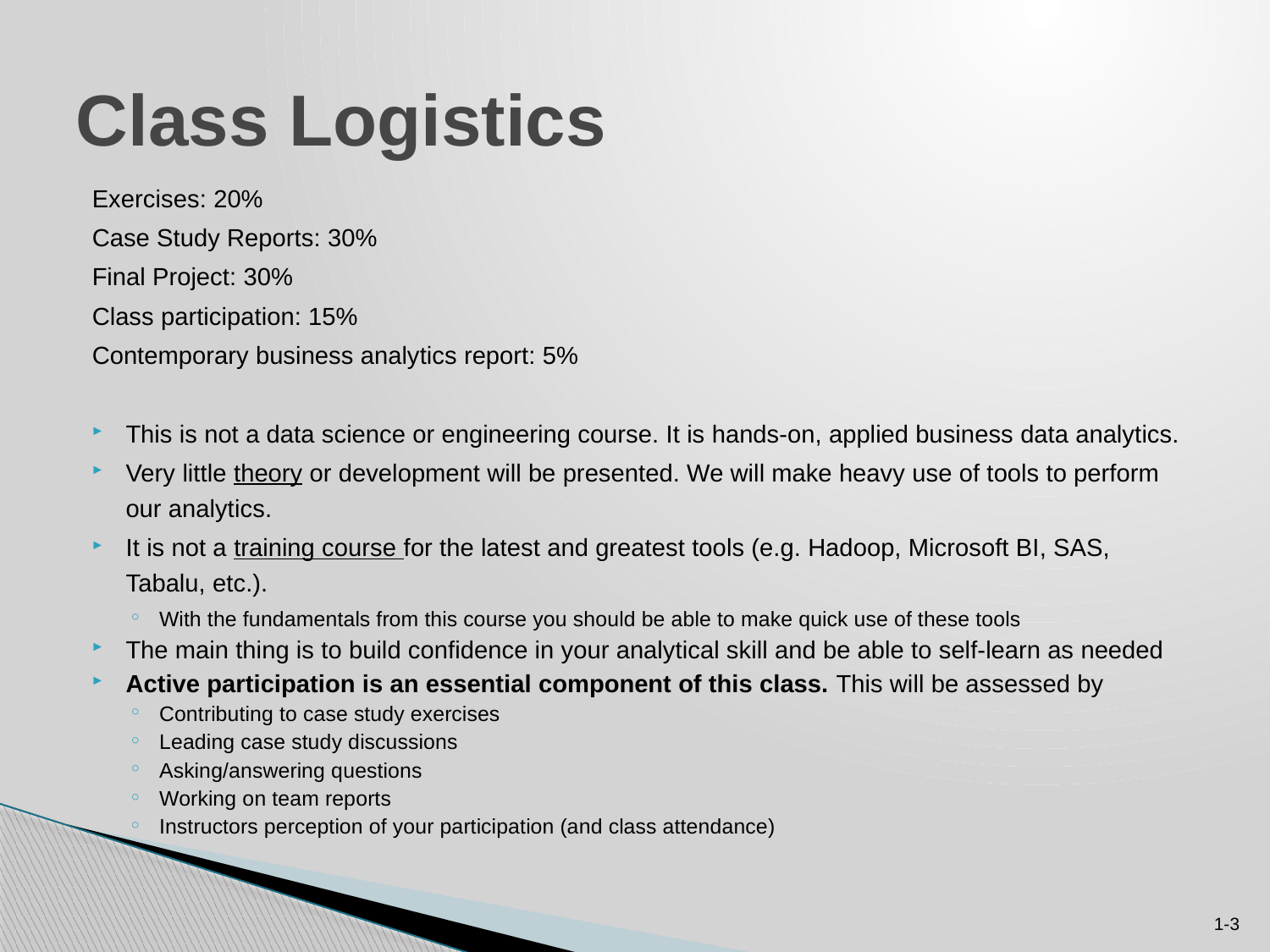

3
# Class Logistics
Exercises: 20%
Case Study Reports: 30%
Final Project: 30%
Class participation: 15%
Contemporary business analytics report: 5%

This is not a data science or engineering course. It is hands-on, applied business data analytics.
Very little theory or development will be presented. We will make heavy use of tools to perform our analytics.
It is not a training course for the latest and greatest tools (e.g. Hadoop, Microsoft BI, SAS, Tabalu, etc.).
With the fundamentals from this course you should be able to make quick use of these tools
The main thing is to build confidence in your analytical skill and be able to self-learn as needed
Active participation is an essential component of this class. This will be assessed by
Contributing to case study exercises
Leading case study discussions
Asking/answering questions
Working on team reports
Instructors perception of your participation (and class attendance)